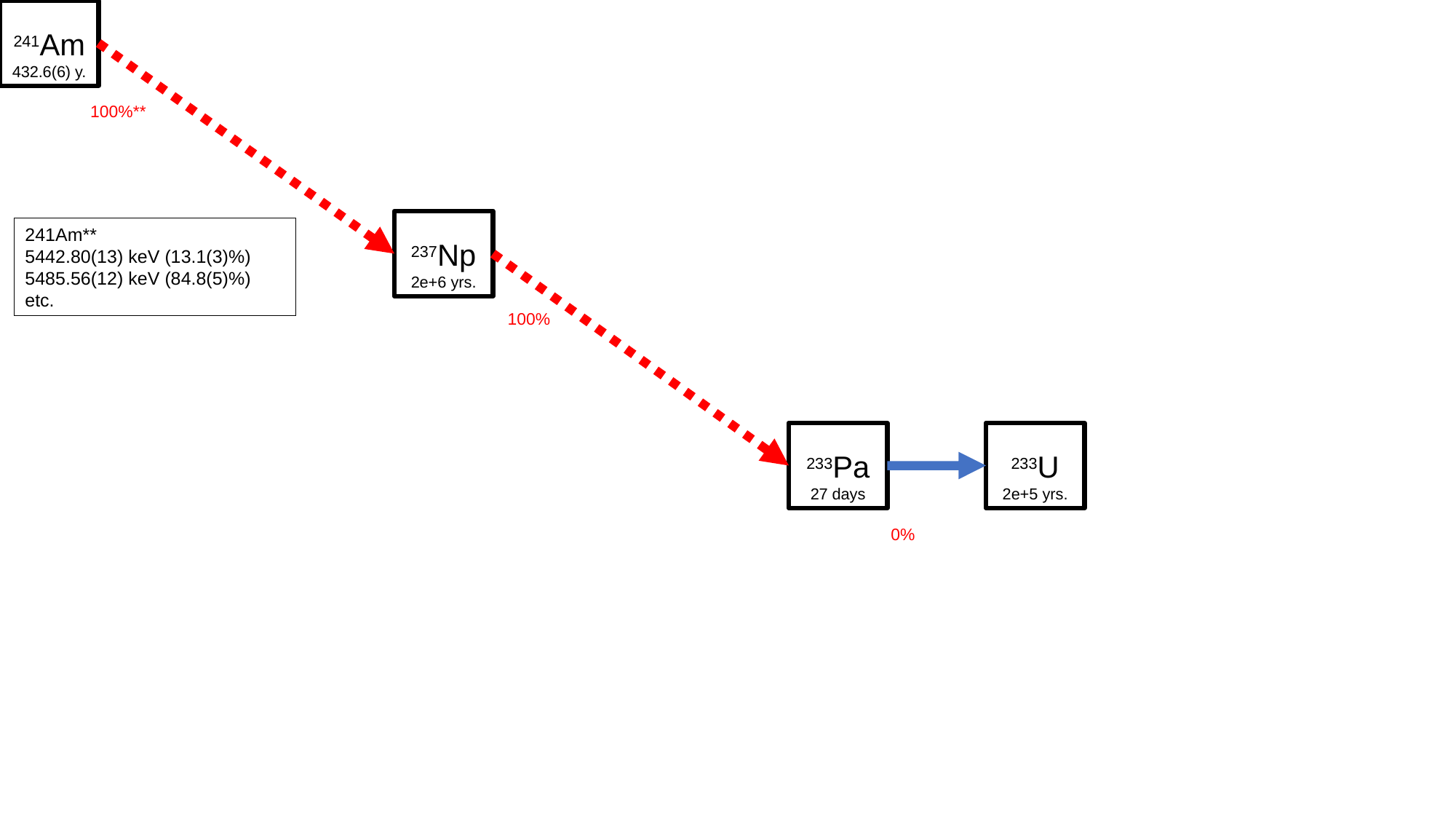

241Am
432.6(6) y.
100%**

237Np
2e+6 yrs.
241Am**
5442.80(13) keV (13.1(3)%)
5485.56(12) keV (84.8(5)%)
etc.
100%

233U
2e+5 yrs.

233Pa
27 days
0%